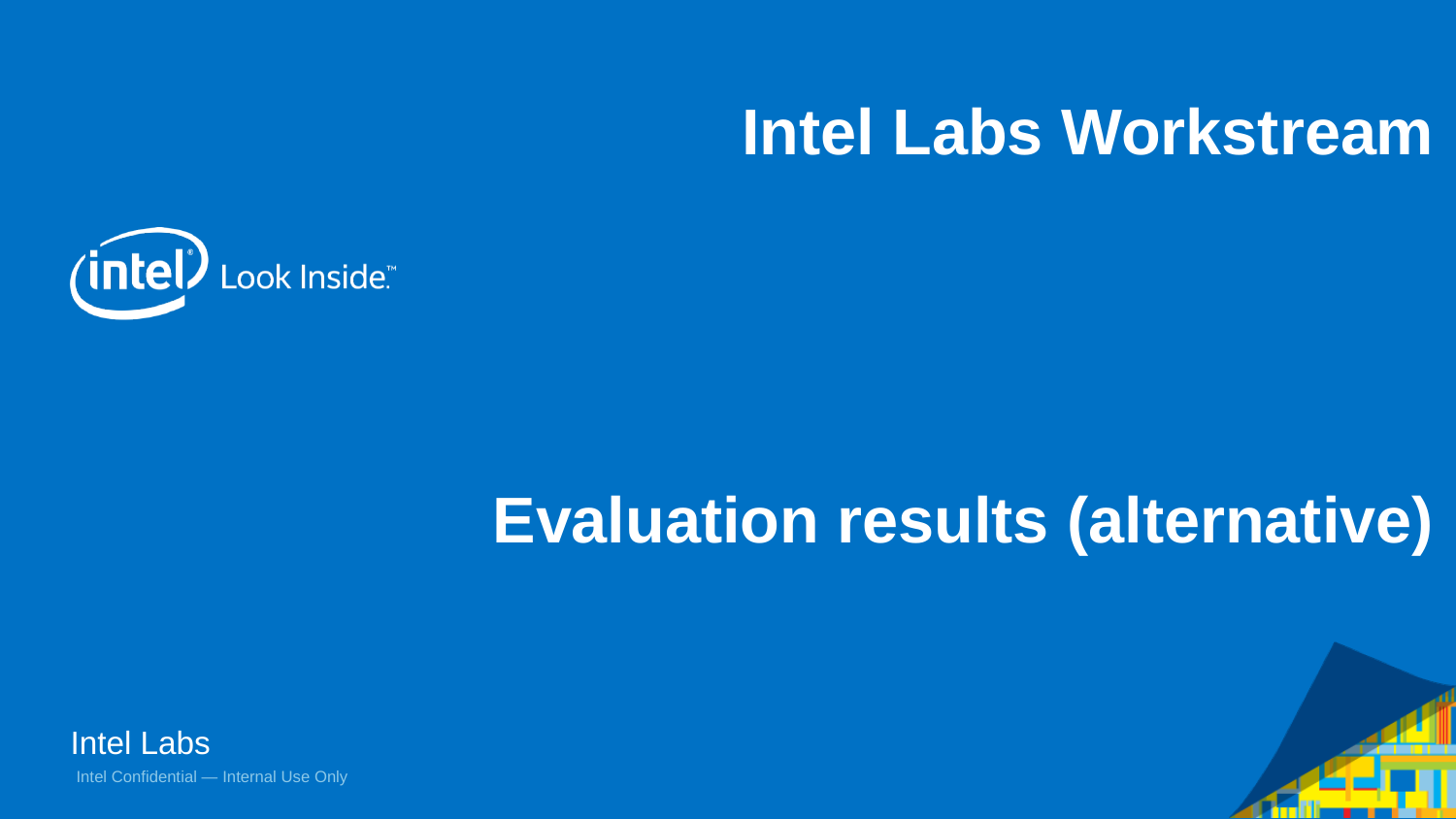

# Intel Labs Workstream Evaluation results (alternative)